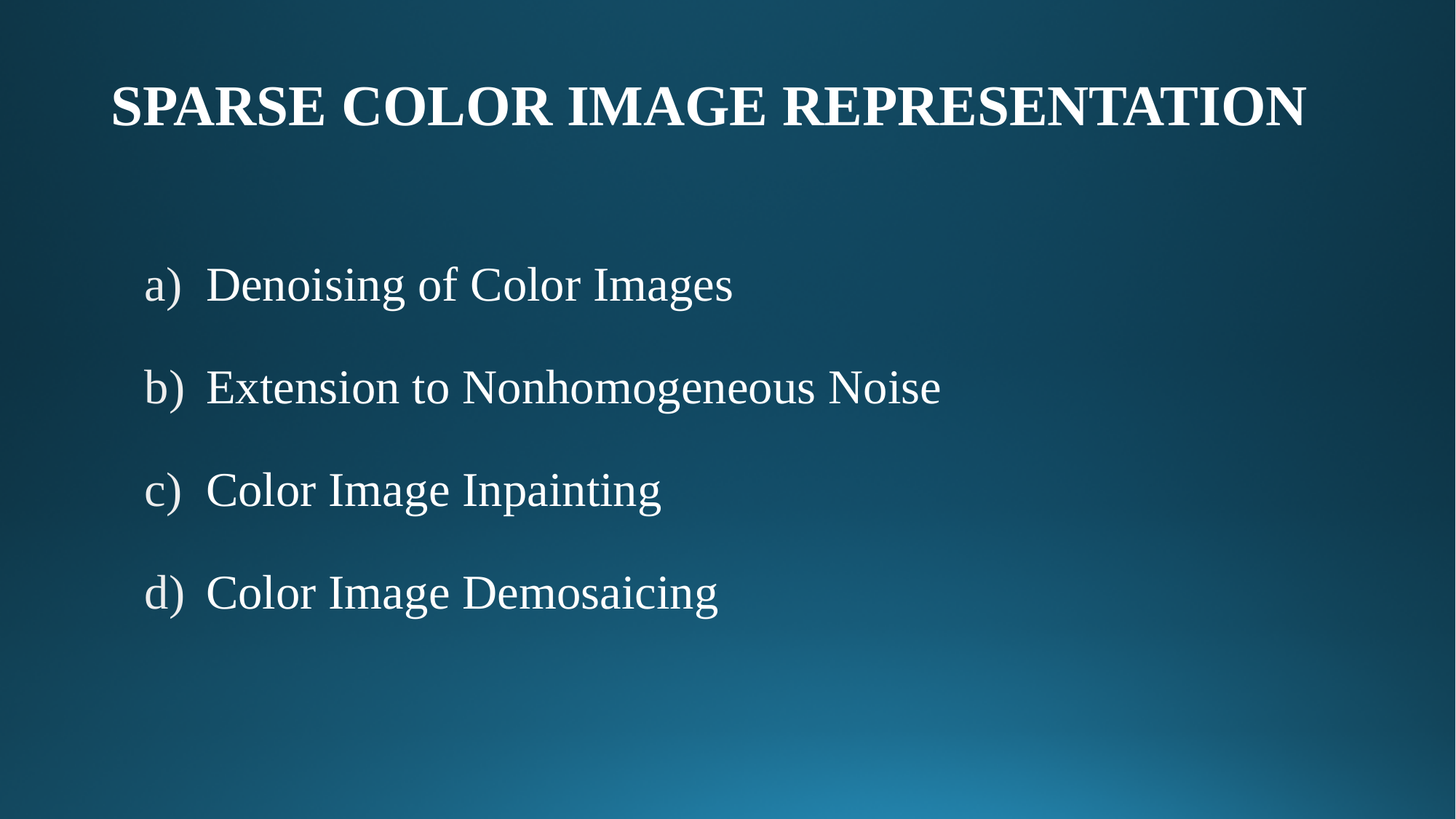

# SPARSE COLOR IMAGE REPRESENTATION
Denoising of Color Images
Extension to Nonhomogeneous Noise
Color Image Inpainting
Color Image Demosaicing